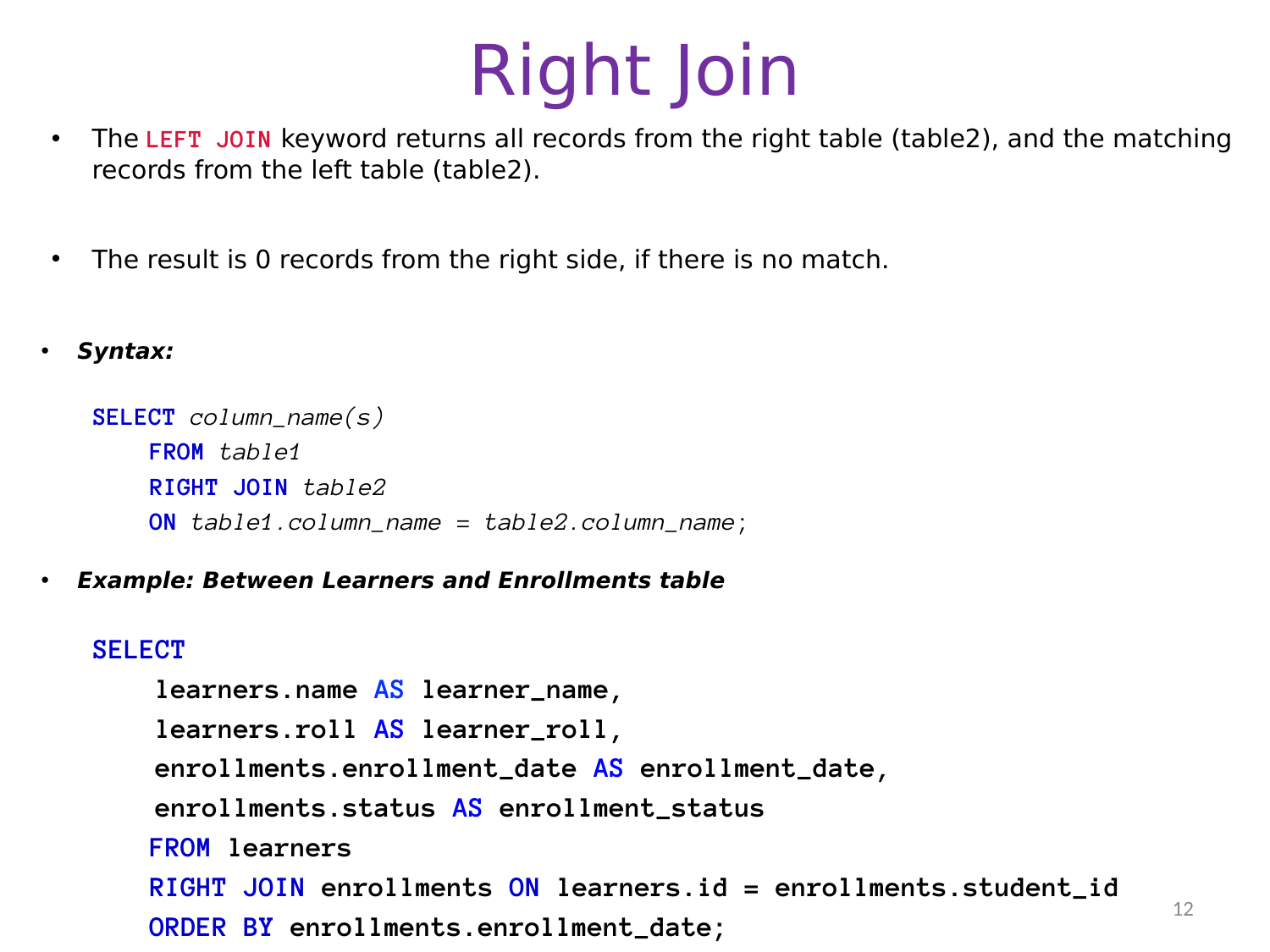

# Right Join
The LEFT JOIN keyword returns all records from the right table (table2), and the matching records from the left table (table2).

The result is 0 records from the right side, if there is no match.

Syntax:

	SELECT column_name(s)
FROM table1
RIGHT JOIN table2
ON table1.column_name = table2.column_name;

Example: Between Learners and Enrollments table

	SELECT
    learners.name AS learner_name,
    learners.roll AS learner_roll,
    enrollments.enrollment_date AS enrollment_date,
    enrollments.status AS enrollment_status
FROM learners
RIGHT JOIN enrollments ON learners.id = enrollments.student_id
ORDER BY enrollments.enrollment_date;

12